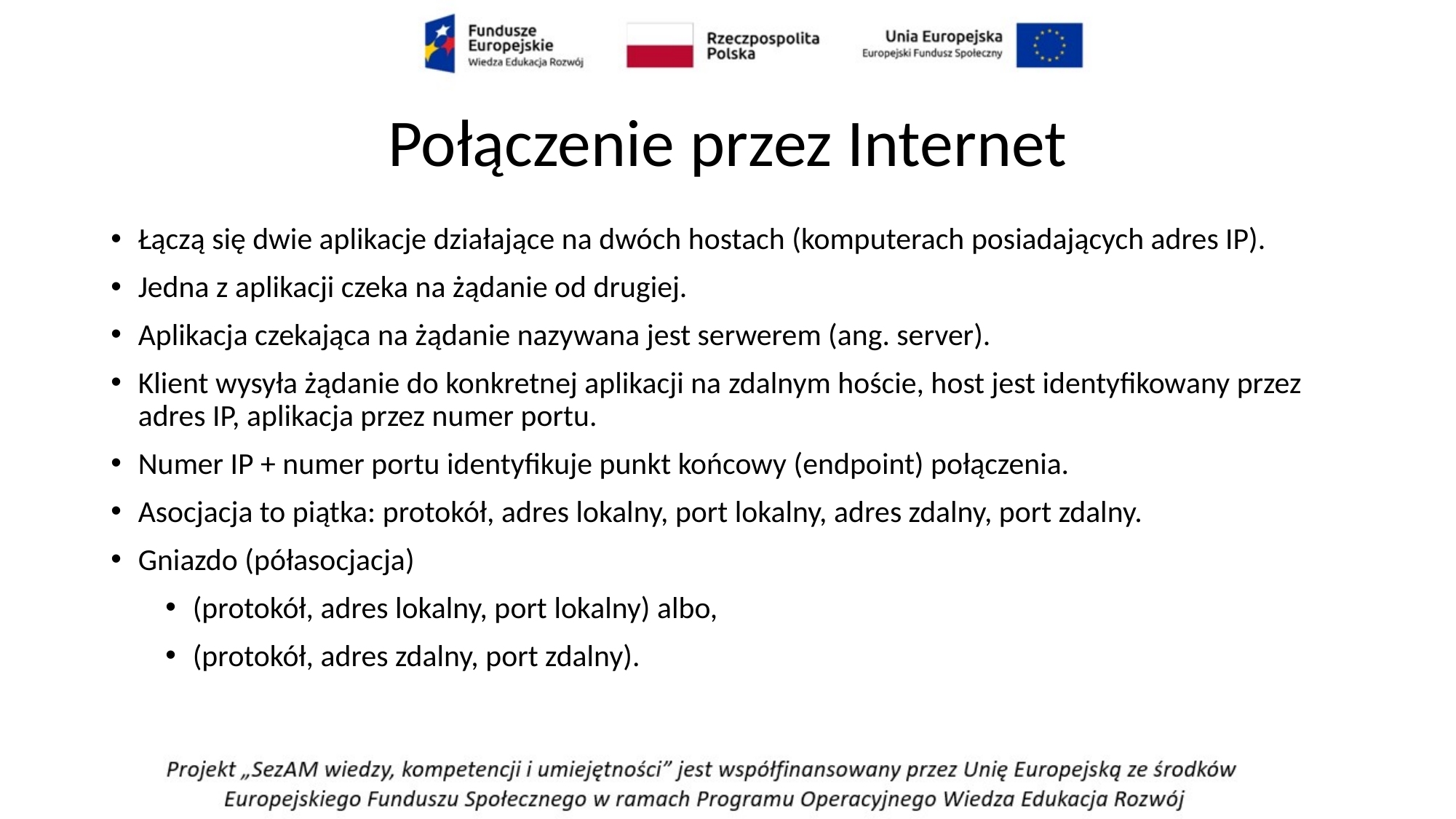

Połączenie przez Internet
Łączą się dwie aplikacje działające na dwóch hostach (komputerach posiadających adres IP).
Jedna z aplikacji czeka na żądanie od drugiej.
Aplikacja czekająca na żądanie nazywana jest serwerem (ang. server).
Klient wysyła żądanie do konkretnej aplikacji na zdalnym hoście, host jest identyfikowany przez adres IP, aplikacja przez numer portu.
Numer IP + numer portu identyfikuje punkt końcowy (endpoint) połączenia.
Asocjacja to piątka: protokół, adres lokalny, port lokalny, adres zdalny, port zdalny.
Gniazdo (półasocjacja)
(protokół, adres lokalny, port lokalny) albo,
(protokół, adres zdalny, port zdalny).